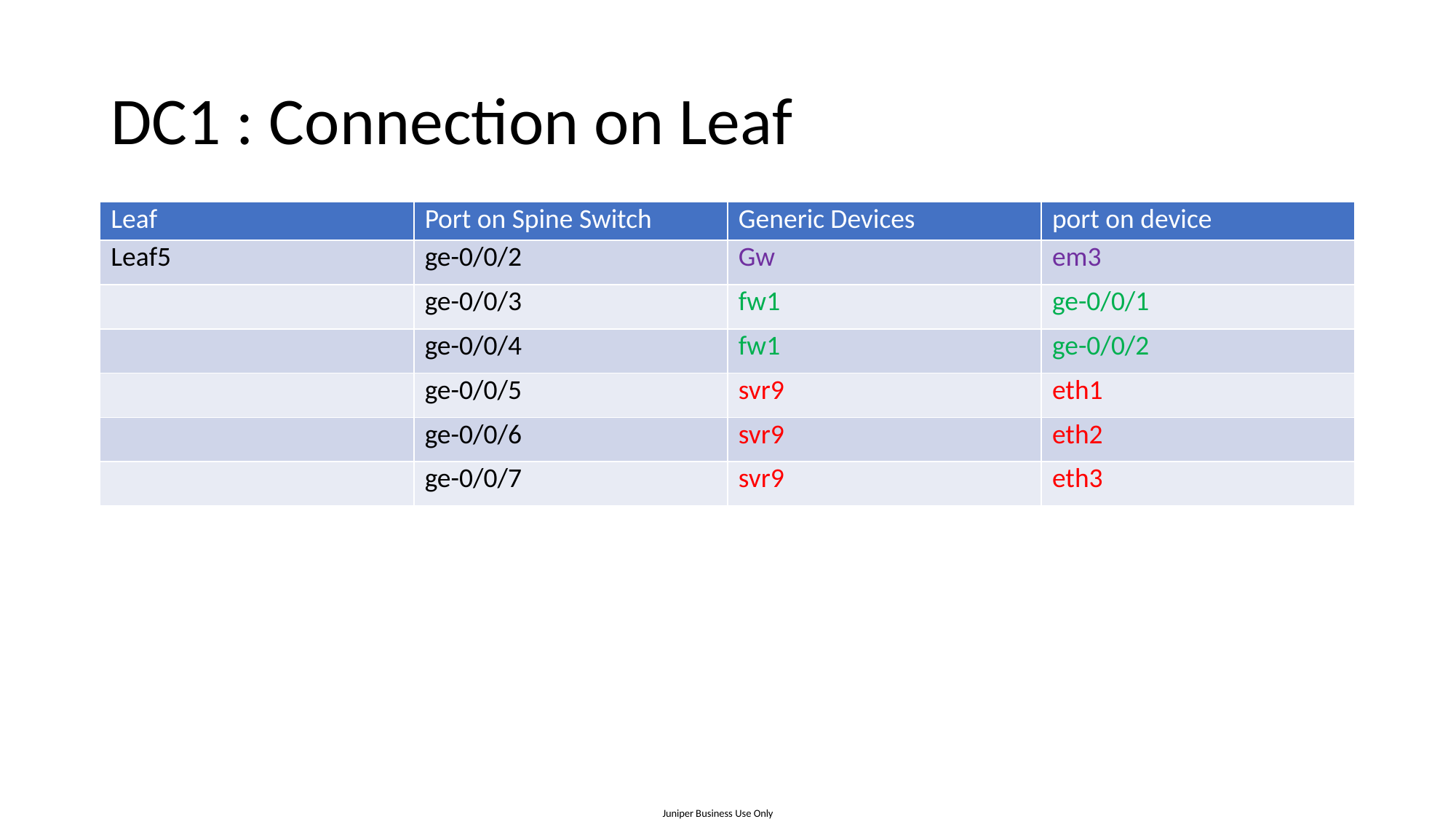

# DC1 : Connection on Leaf
| Leaf | Port on Spine Switch | Generic Devices | port on device |
| --- | --- | --- | --- |
| Leaf5 | ge-0/0/2 | Gw | em3 |
|  | ge-0/0/3 | fw1 | ge-0/0/1 |
|  | ge-0/0/4 | fw1 | ge-0/0/2 |
|  | ge-0/0/5 | svr9 | eth1 |
|  | ge-0/0/6 | svr9 | eth2 |
|  | ge-0/0/7 | svr9 | eth3 |